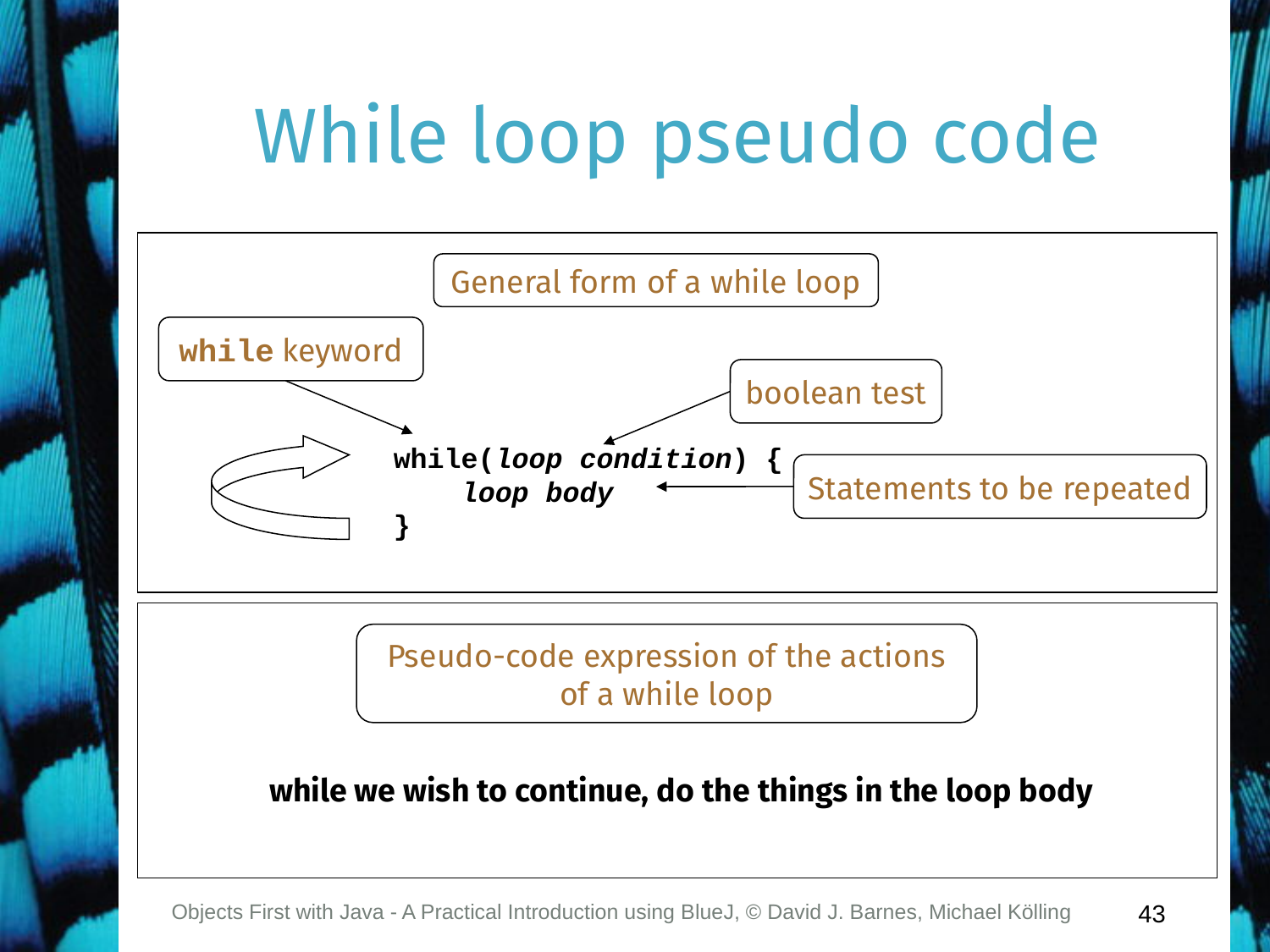

# While loop pseudo code

General form of a while loop
while keyword
boolean test

while(loop condition) {
    loop body
}
Statements to be repeated

Pseudo-code expression of the actions of a while loop
while we wish to continue, do the things in the loop body
Objects First with Java - A Practical Introduction using BlueJ, © David J. Barnes, Michael Kölling